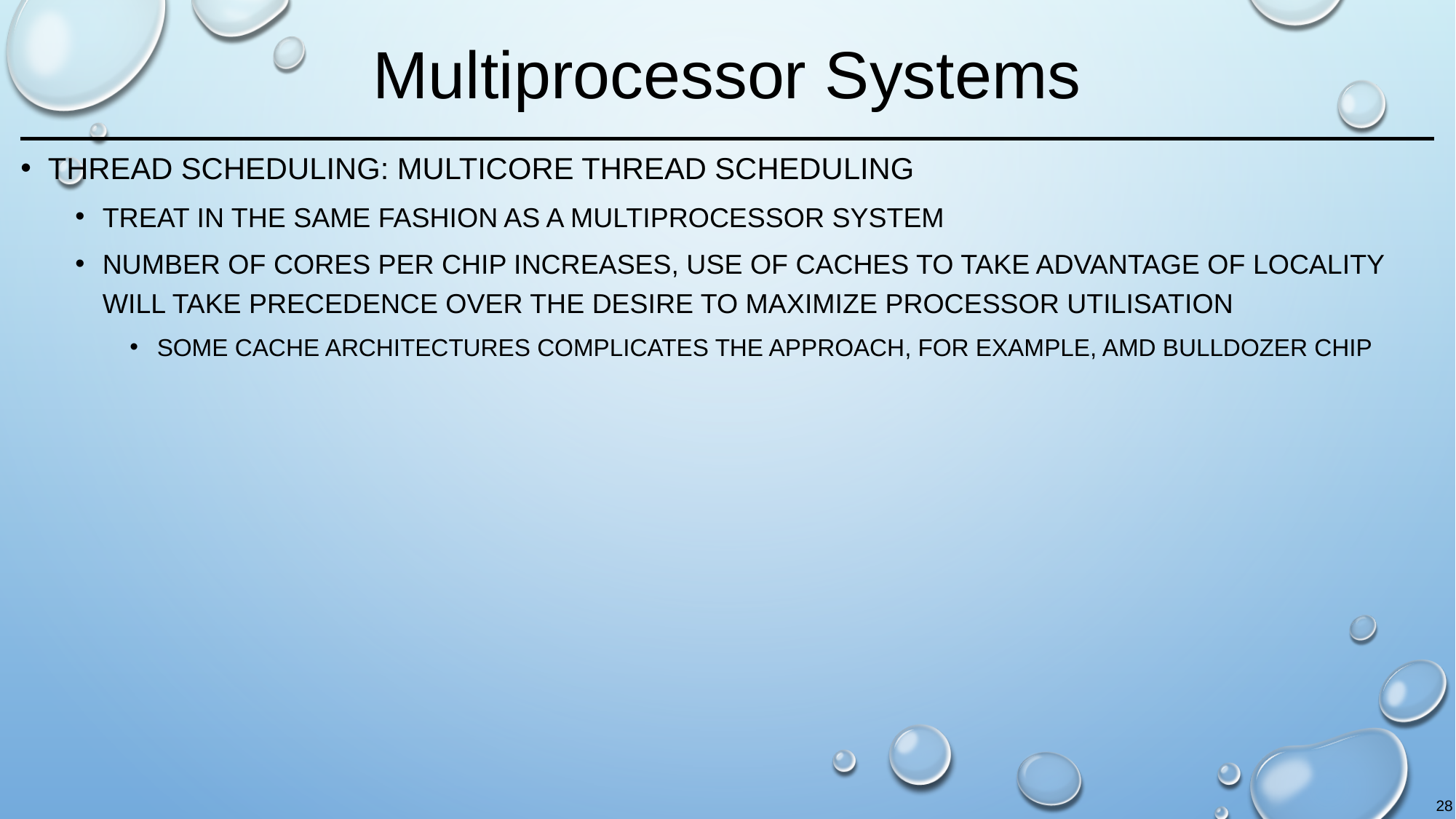

# Multiprocessor Systems
Thread Scheduling: Multicore Thread Scheduling
Treat in the same fashion as a multiprocessor system
Number of cores per chip increases, use of caches to take advantage of locality will take precedence over the desire to maximize processor utilisation
Some cache architectures complicates the approach, for example, AMD Bulldozer chip

28